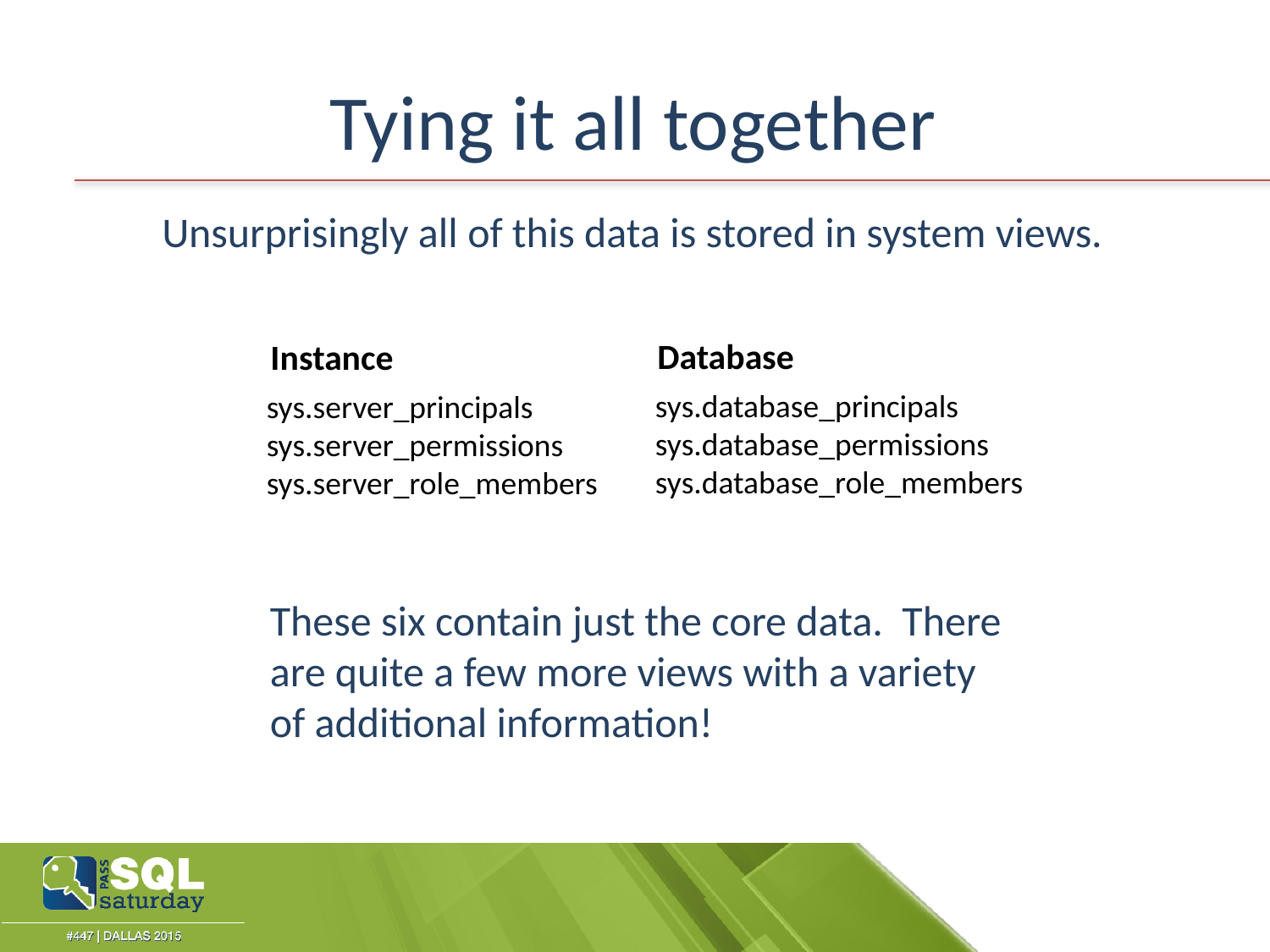

Tying it all together
Unsurprisingly all of this data is stored in system views.
Database
Instance
sys.database_principals
sys.database_permissions
sys.database_role_members
sys.server_principals
sys.server_permissions
sys.server_role_members
These six contain just the core data.  There are quite a few more views with a variety of additional information!